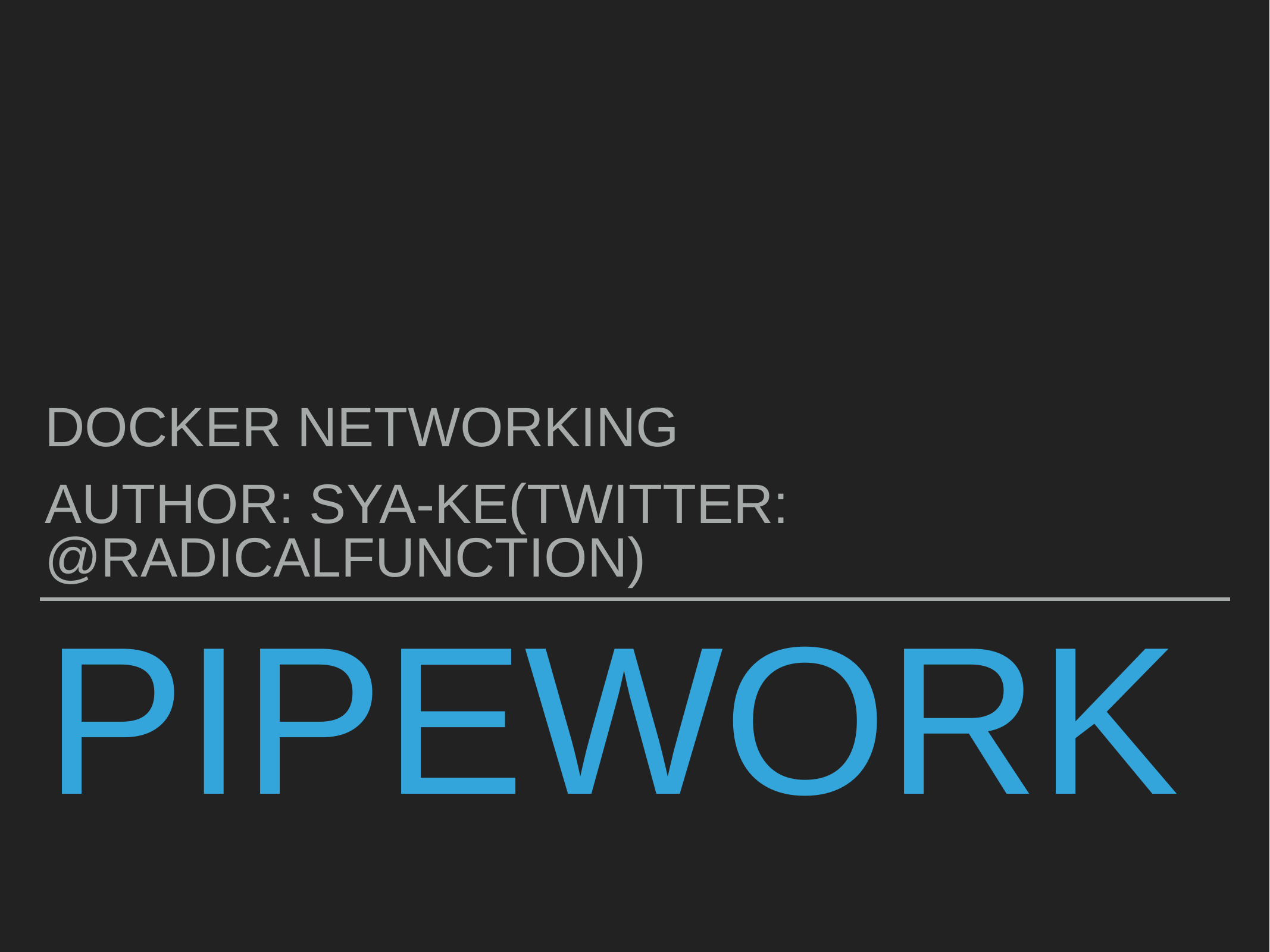

docker networking
AUTHOR: SYA-KE(Twitter: @Radicalfunction)
# PIPEWORK